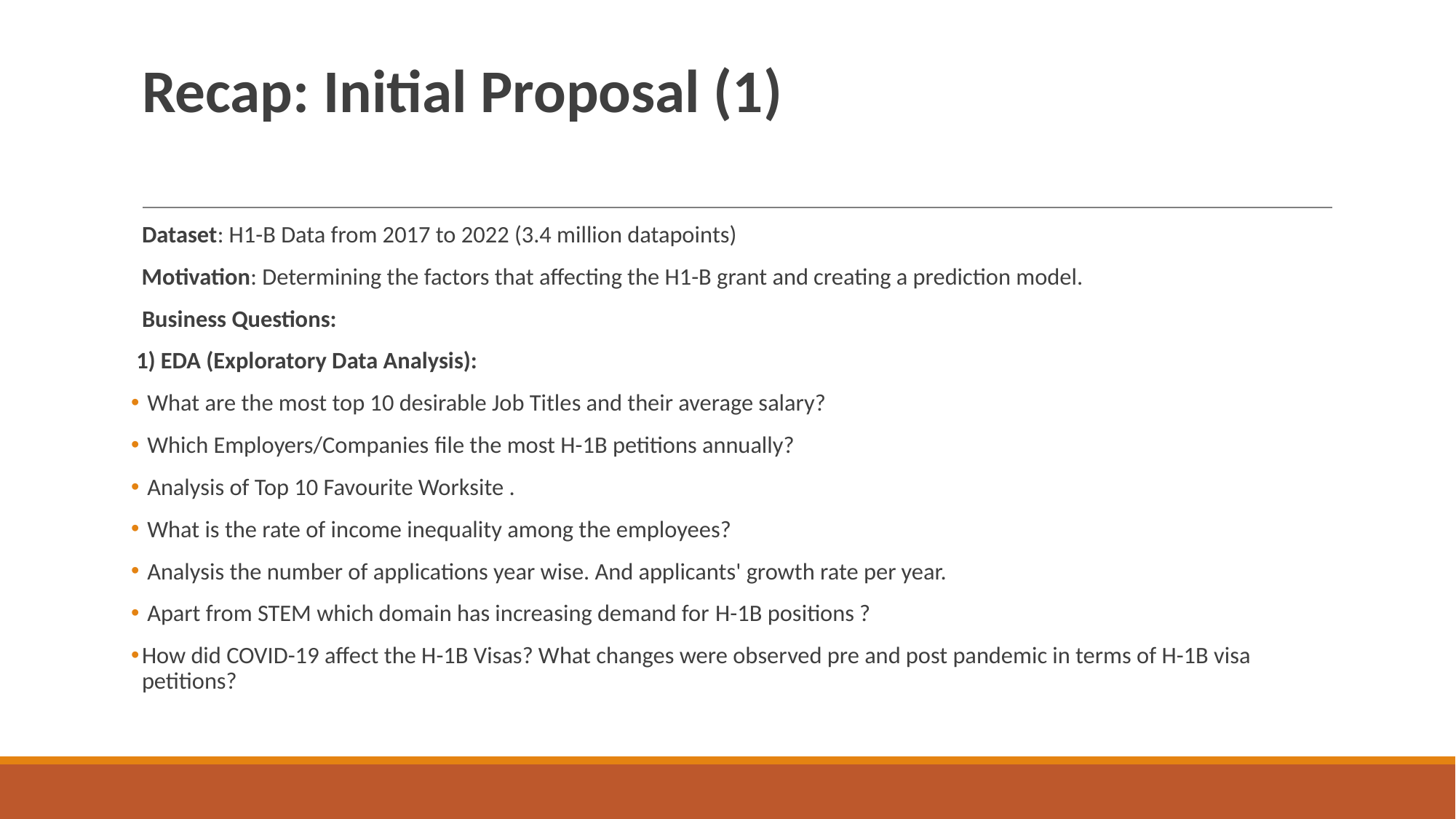

# Recap: Initial Proposal (1)
Dataset: H1-B Data from 2017 to 2022 (3.4 million datapoints)
  Motivation: Determining the factors that affecting the H1-B grant and creating a prediction model.
Business Questions:
 1) EDA (Exploratory Data Analysis):
 What are the most top 10 desirable Job Titles and their average salary?
 Which Employers/Companies file the most H-1B petitions annually?
 Analysis of Top 10 Favourite Worksite .
 What is the rate of income inequality among the employees?
 Analysis the number of applications year wise. And applicants' growth rate per year.
 Apart from STEM which domain has increasing demand for H-1B positions ?
How did COVID-19 affect the H-1B Visas? What changes were observed pre and post pandemic in terms of H-1B visa petitions?